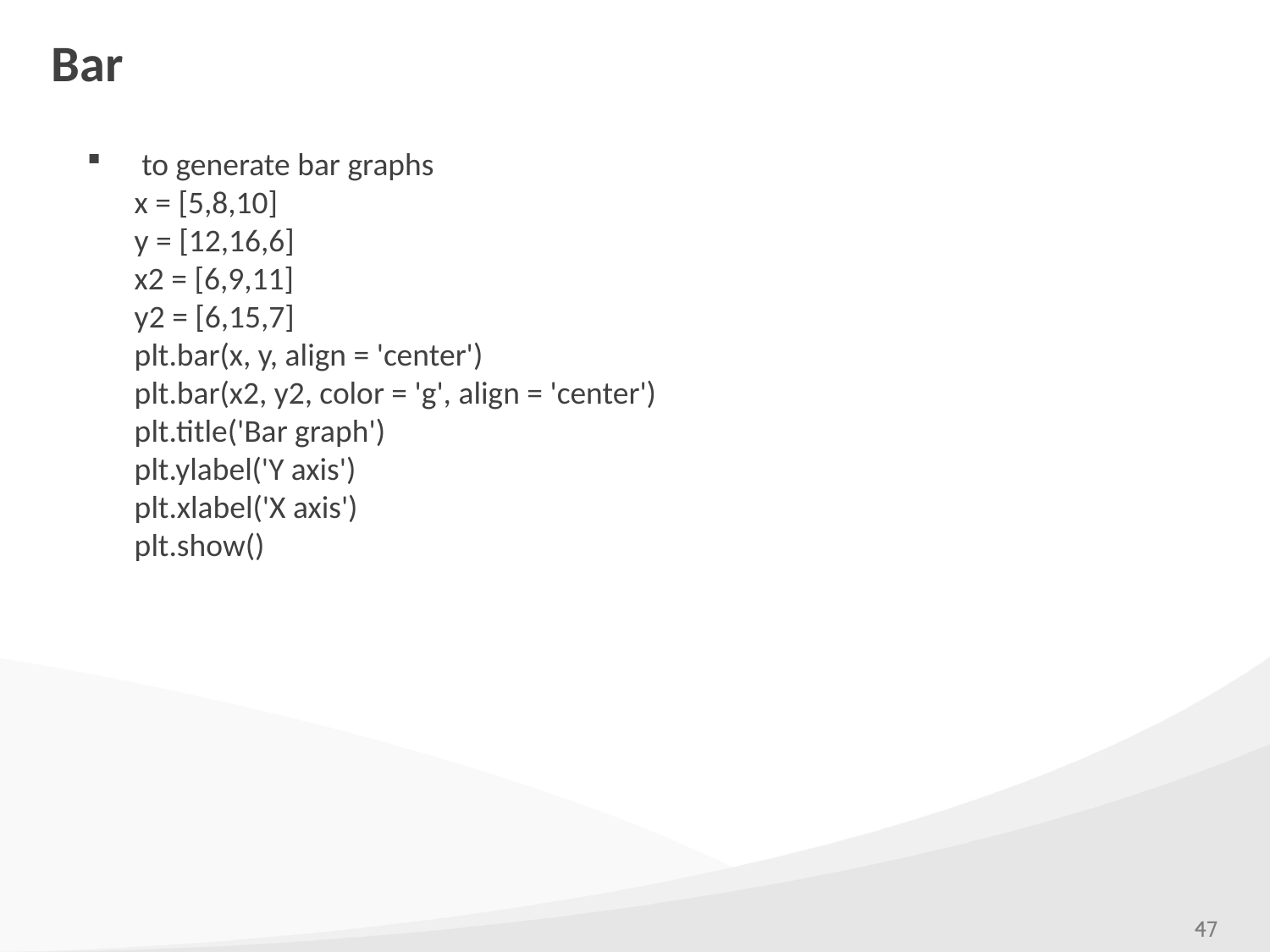

# Bar
 to generate bar graphs
x = [5,8,10]
y = [12,16,6]
x2 = [6,9,11]
y2 = [6,15,7]
plt.bar(x, y, align = 'center')
plt.bar(x2, y2, color = 'g', align = 'center')
plt.title('Bar graph')
plt.ylabel('Y axis')
plt.xlabel('X axis')
plt.show()